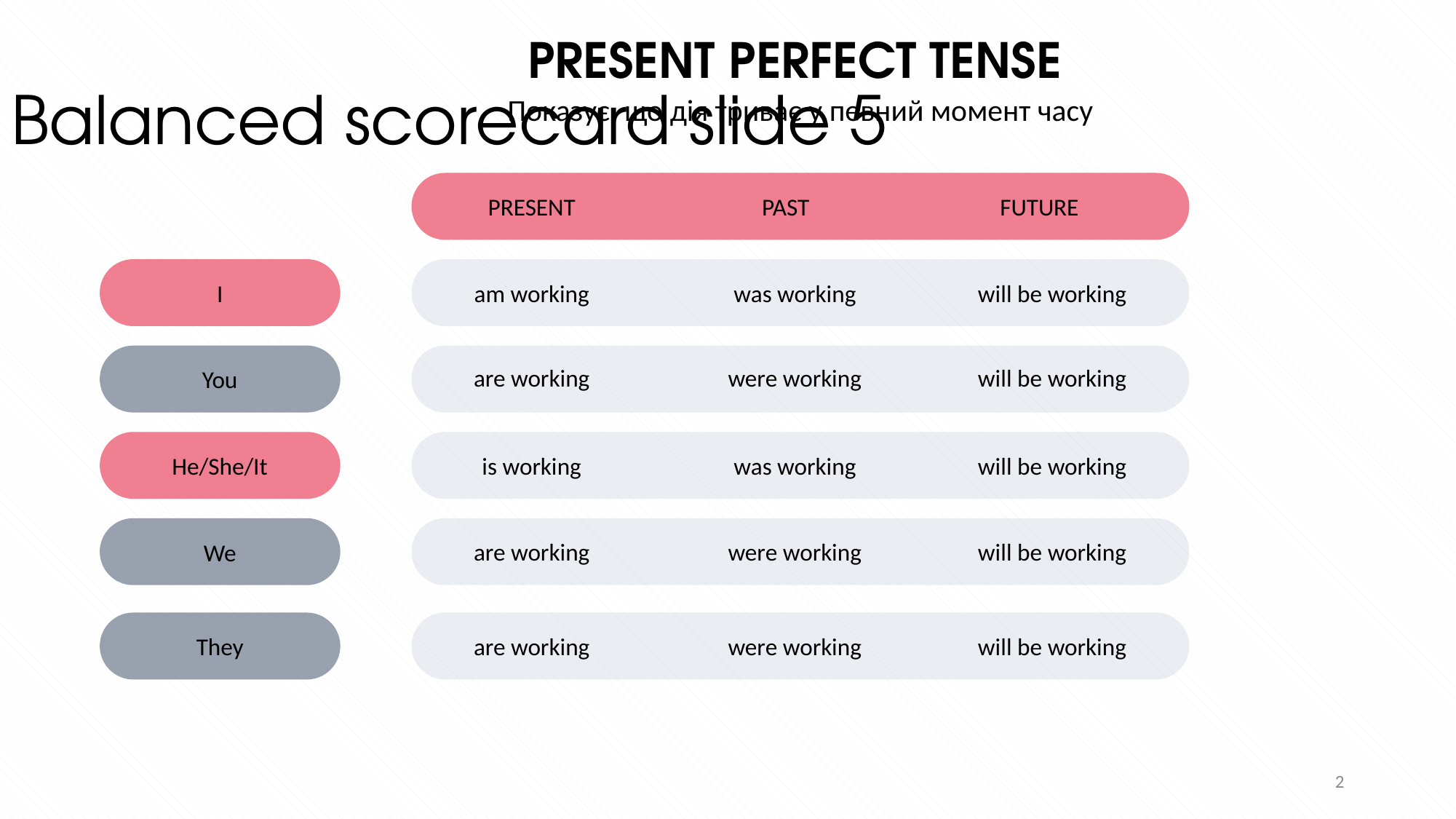

PRESENT PERFECT TENSE
Balanced scorecard slide 5
Показує, що дія триває у певний момент часу

PRESENT
PAST
FUTURE

I
am working
was working
will be working

are working
were working
will be working
You

He/She/It
is working
was working
will be working

are working
were working
will be working
We

They
are working
were working
will be working
2